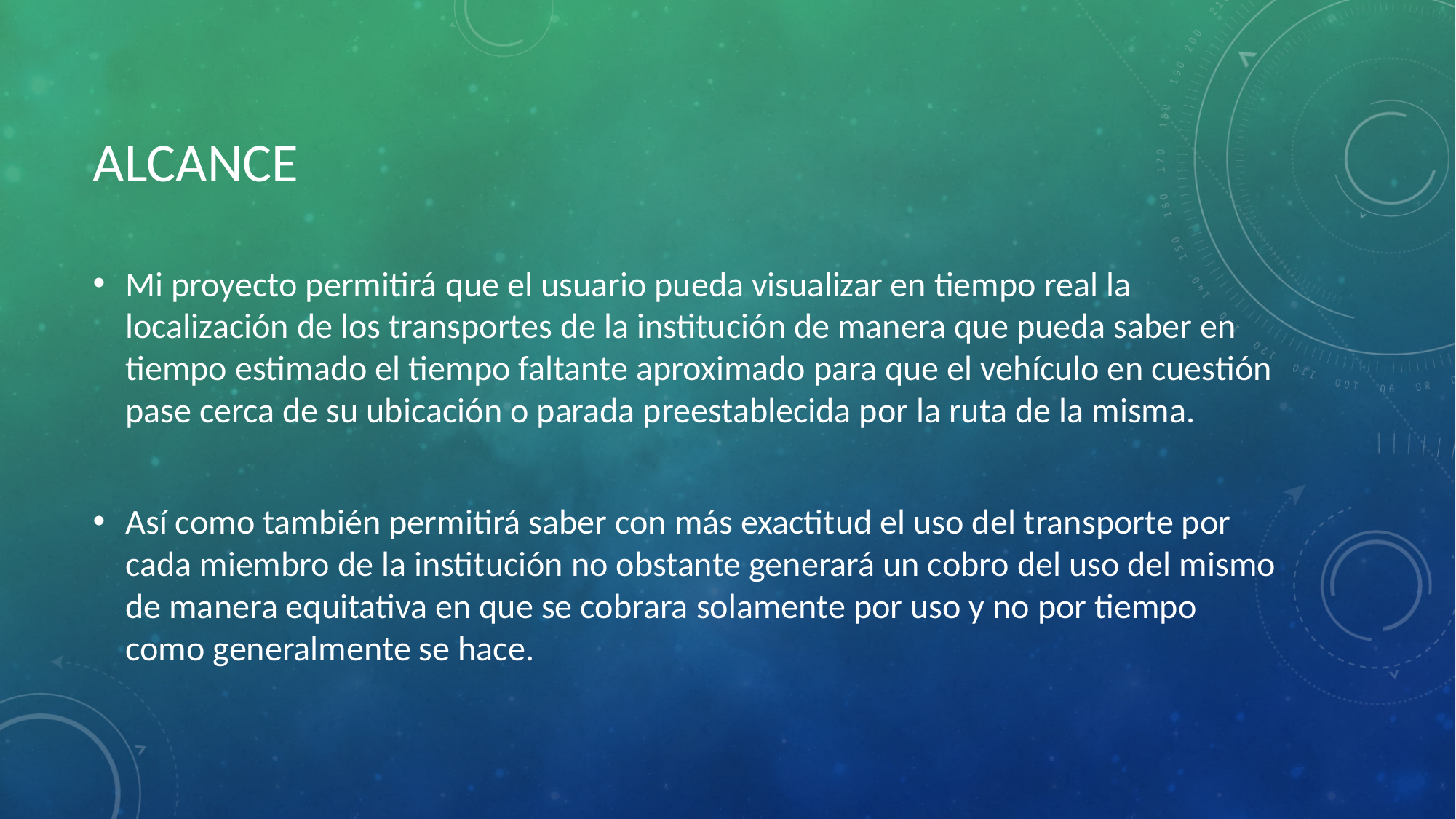

# Alcance
Mi proyecto permitirá que el usuario pueda visualizar en tiempo real la localización de los transportes de la institución de manera que pueda saber en tiempo estimado el tiempo faltante aproximado para que el vehículo en cuestión pase cerca de su ubicación o parada preestablecida por la ruta de la misma.

Así como también permitirá saber con más exactitud el uso del transporte por cada miembro de la institución no obstante generará un cobro del uso del mismo de manera equitativa en que se cobrara solamente por uso y no por tiempo como generalmente se hace.